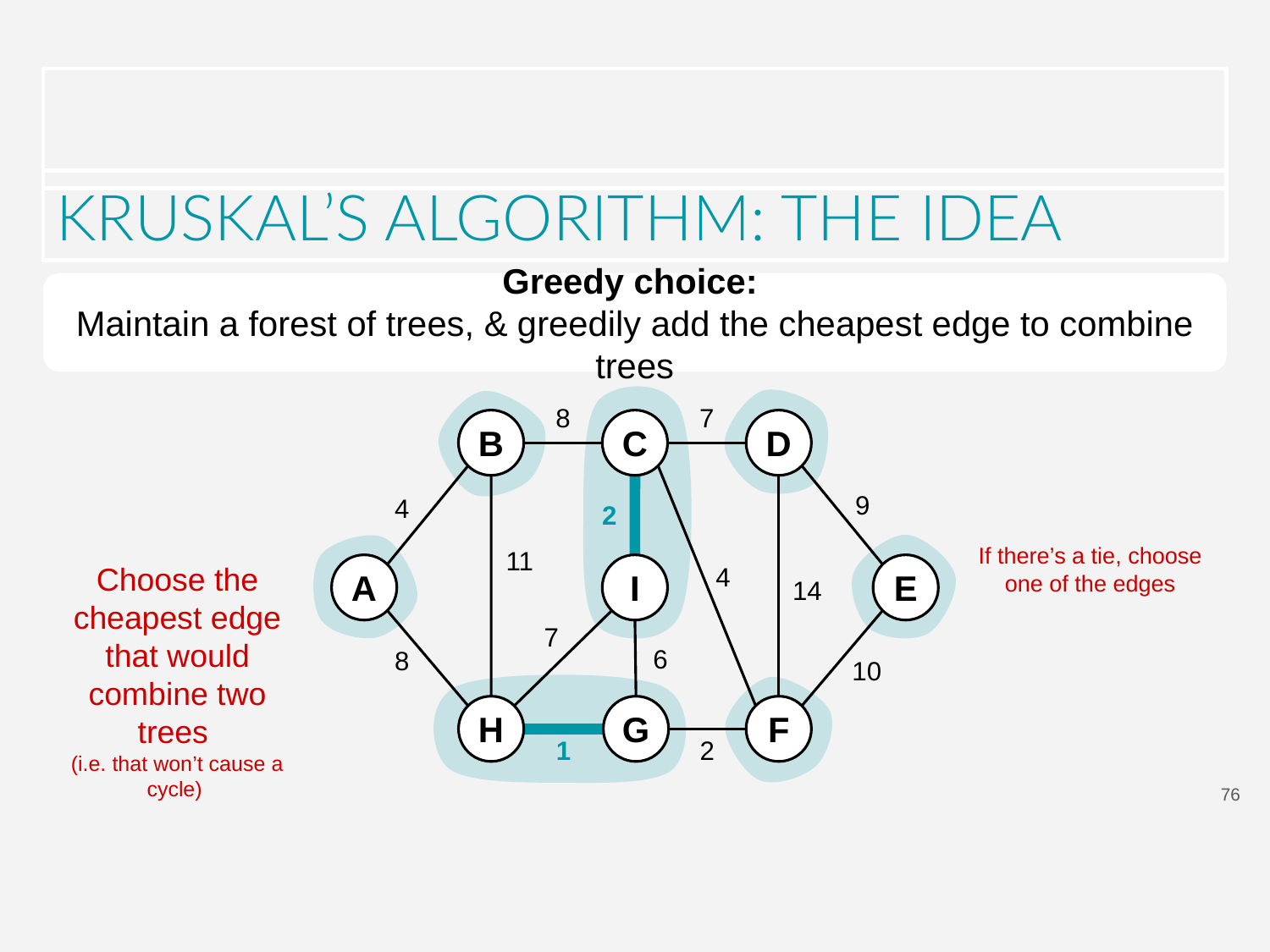

KRUSKAL’S ALGORITHM: THE IDEA
Greedy choice:
Maintain a forest of trees, & greedily add the cheapest edge to combine trees
7
8

B
C
D
A
E
I
H
G
F
If there’s a tie, choose one of the edges

9
4
2
11

4
Choose the cheapest edge that would combine two trees
(i.e. that won’t cause a cycle)
14
7
6
8
10

1
2
76